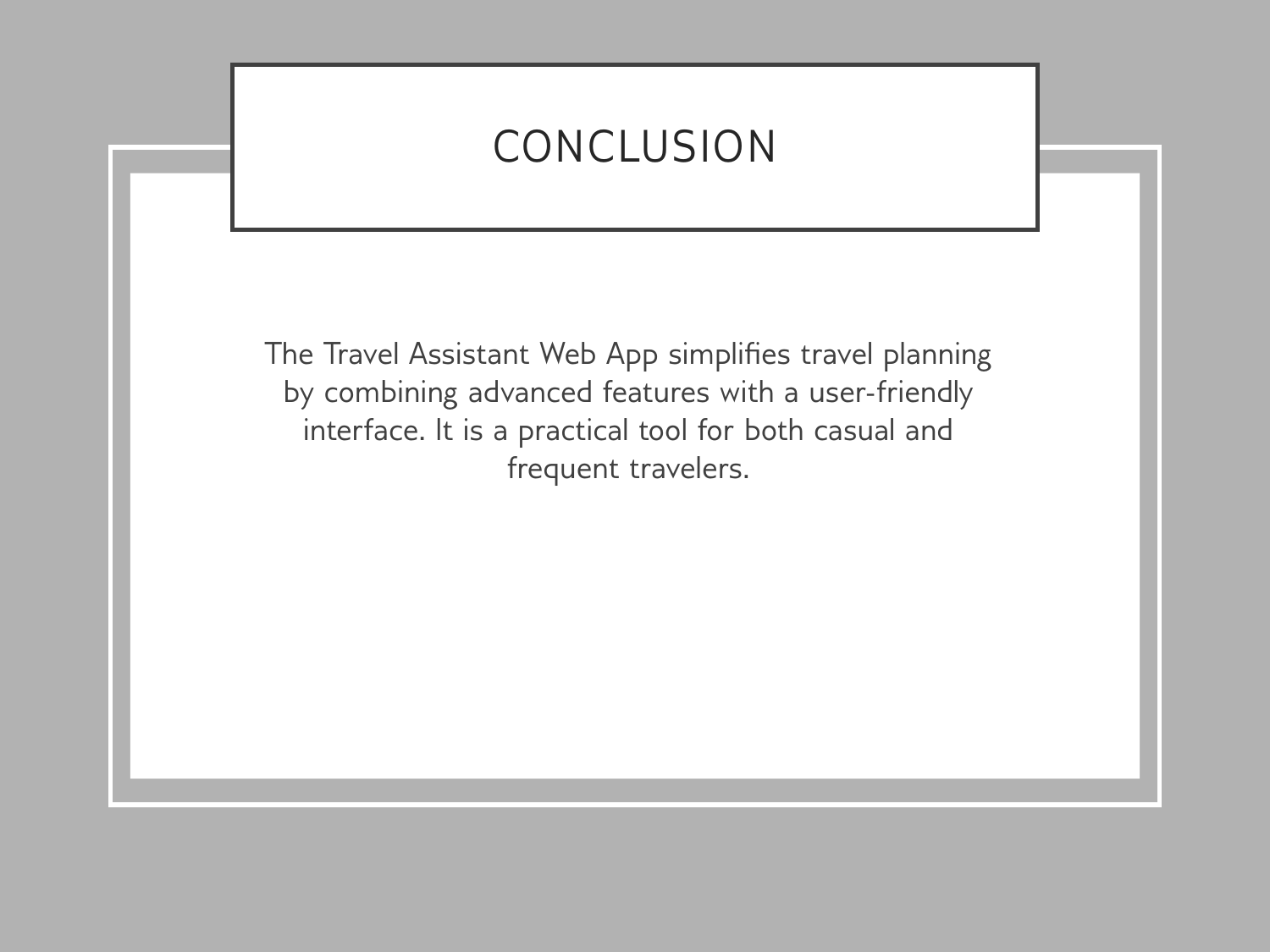

# Conclusion

The Travel Assistant Web App simplifies travel planning by combining advanced features with a user-friendly interface. It is a practical tool for both casual and frequent travelers.